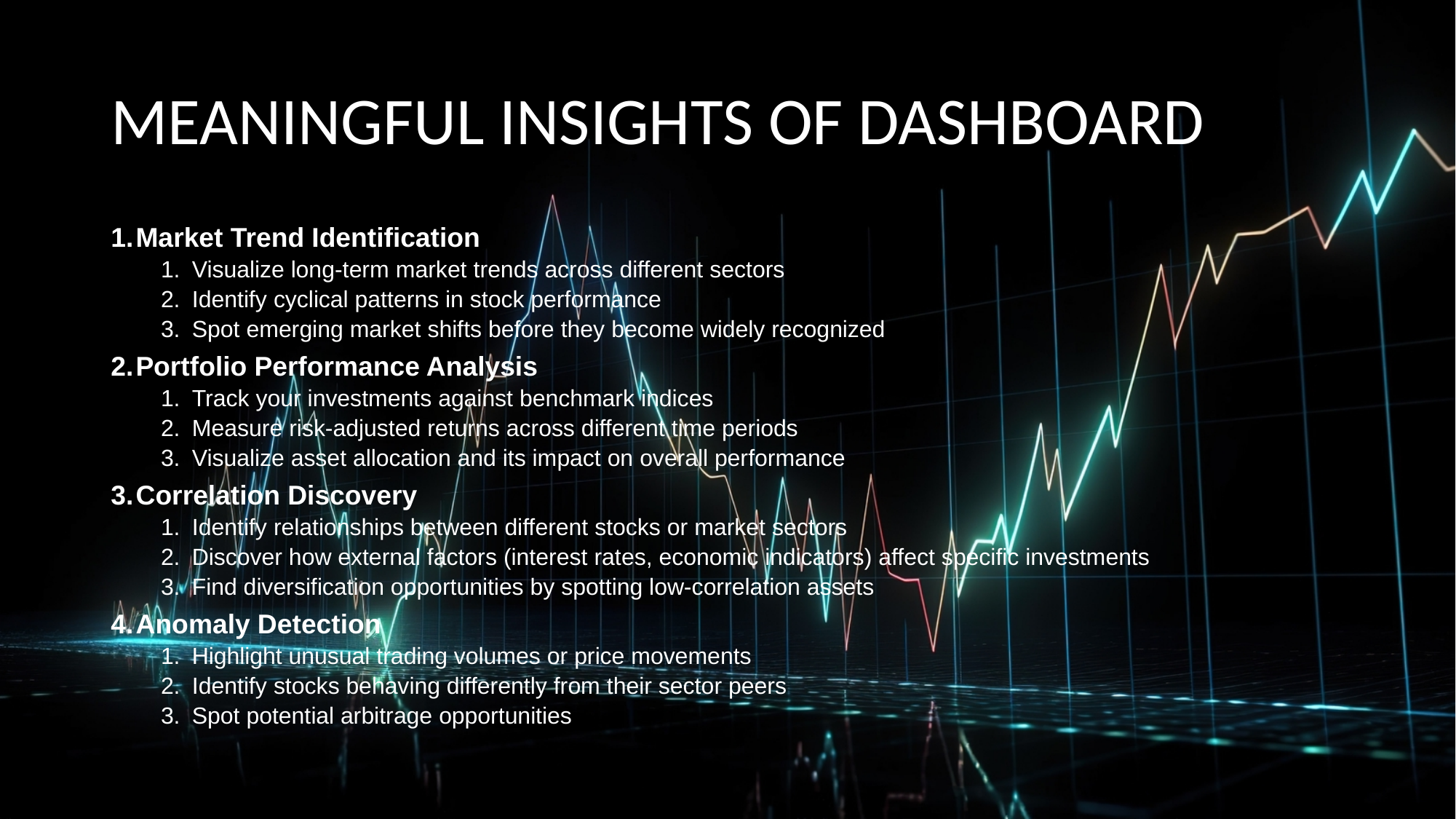

# MEANINGFUL INSIGHTS OF DASHBOARD
Market Trend Identification
Visualize long-term market trends across different sectors
Identify cyclical patterns in stock performance
Spot emerging market shifts before they become widely recognized
Portfolio Performance Analysis
Track your investments against benchmark indices
Measure risk-adjusted returns across different time periods
Visualize asset allocation and its impact on overall performance
Correlation Discovery
Identify relationships between different stocks or market sectors
Discover how external factors (interest rates, economic indicators) affect specific investments
Find diversification opportunities by spotting low-correlation assets
Anomaly Detection
Highlight unusual trading volumes or price movements
Identify stocks behaving differently from their sector peers
Spot potential arbitrage opportunities